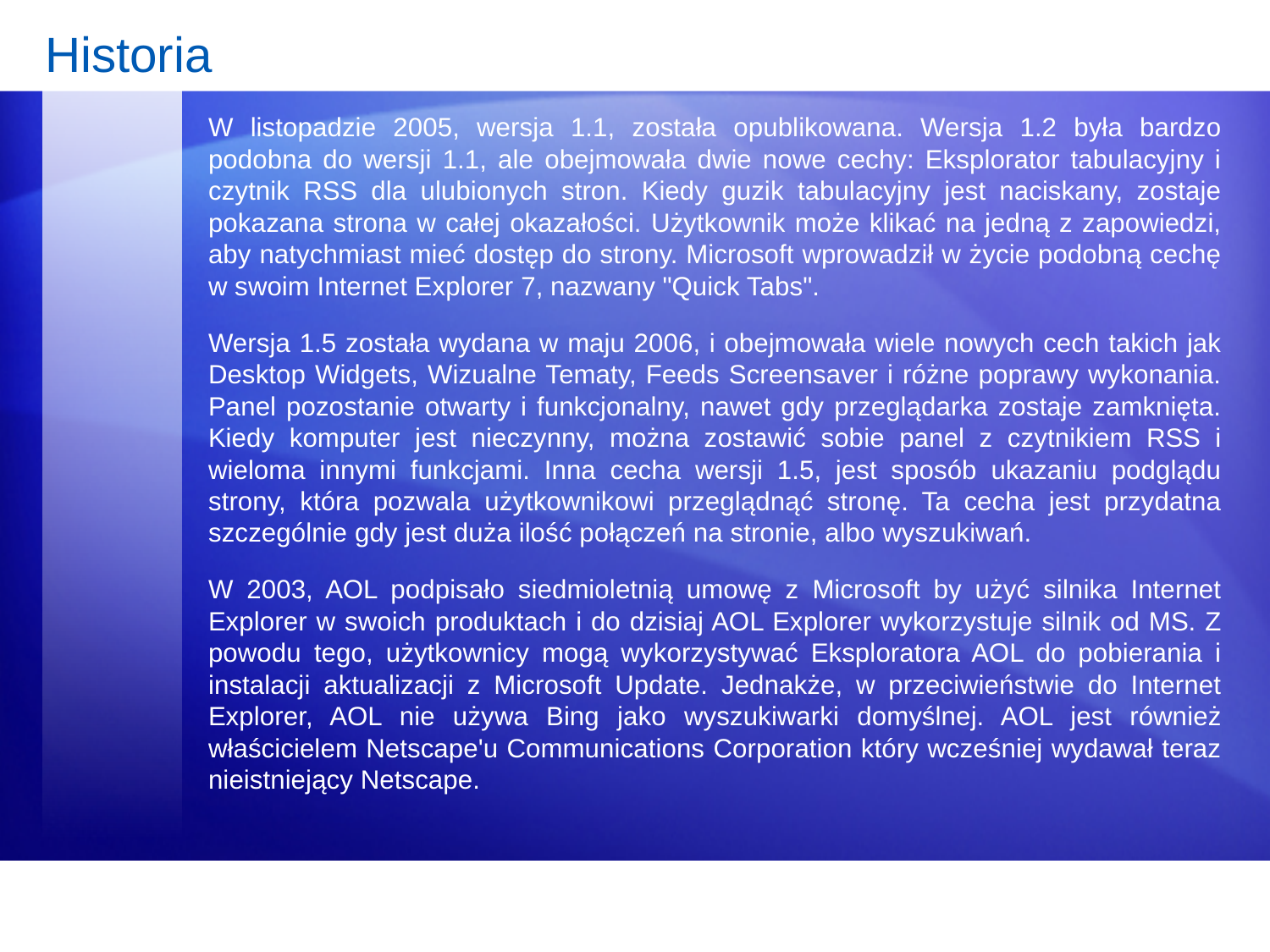

# Historia

W listopadzie 2005, wersja 1.1, została opublikowana. Wersja 1.2 była bardzo podobna do wersji 1.1, ale obejmowała dwie nowe cechy: Eksplorator tabulacyjny i czytnik RSS dla ulubionych stron. Kiedy guzik tabulacyjny jest naciskany, zostaje pokazana strona w całej okazałości. Użytkownik może klikać na jedną z zapowiedzi, aby natychmiast mieć dostęp do strony. Microsoft wprowadził w życie podobną cechę w swoim Internet Explorer 7, nazwany "Quick Tabs".
Wersja 1.5 została wydana w maju 2006, i obejmowała wiele nowych cech takich jak Desktop Widgets, Wizualne Tematy, Feeds Screensaver i różne poprawy wykonania. Panel pozostanie otwarty i funkcjonalny, nawet gdy przeglądarka zostaje zamknięta. Kiedy komputer jest nieczynny, można zostawić sobie panel z czytnikiem RSS i wieloma innymi funkcjami. Inna cecha wersji 1.5, jest sposób ukazaniu podglądu strony, która pozwala użytkownikowi przeglądnąć stronę. Ta cecha jest przydatna szczególnie gdy jest duża ilość połączeń na stronie, albo wyszukiwań.
W 2003, AOL podpisało siedmioletnią umowę z Microsoft by użyć silnika Internet Explorer w swoich produktach i do dzisiaj AOL Explorer wykorzystuje silnik od MS. Z powodu tego, użytkownicy mogą wykorzystywać Eksploratora AOL do pobierania i instalacji aktualizacji z Microsoft Update. Jednakże, w przeciwieństwie do Internet Explorer, AOL nie używa Bing jako wyszukiwarki domyślnej. AOL jest również właścicielem Netscape'u Communications Corporation który wcześniej wydawał teraz nieistniejący Netscape.